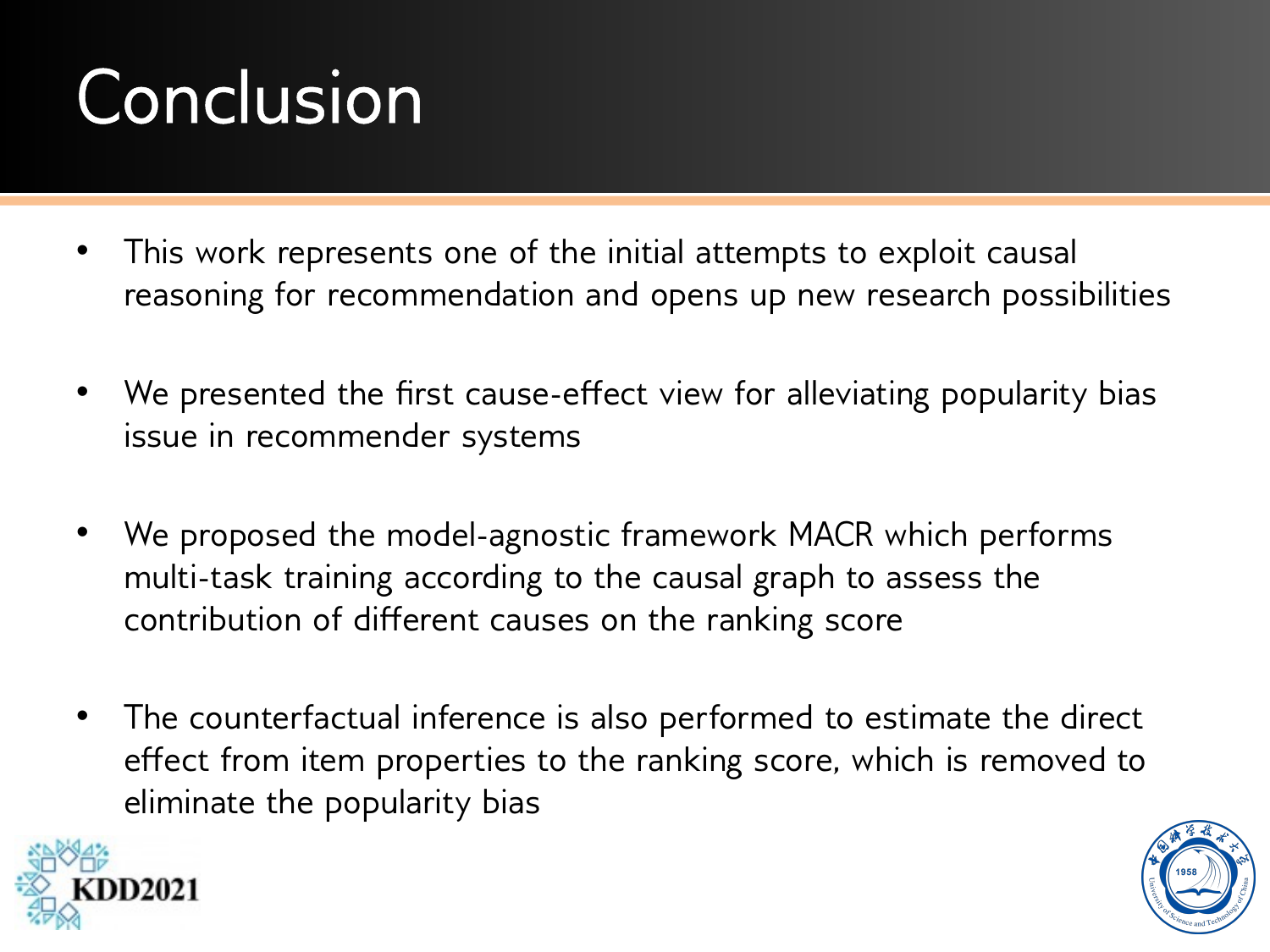

# Conclusion
This work represents one of the initial attempts to exploit causal reasoning for recommendation and opens up new research possibilities

We presented the first cause-effect view for alleviating popularity bias issue in recommender systems

We proposed the model-agnostic framework MACR which performs multi-task training according to the causal graph to assess the contribution of different causes on the ranking score

The counterfactual inference is also performed to estimate the direct effect from item properties to the ranking score, which is removed to eliminate the popularity bias